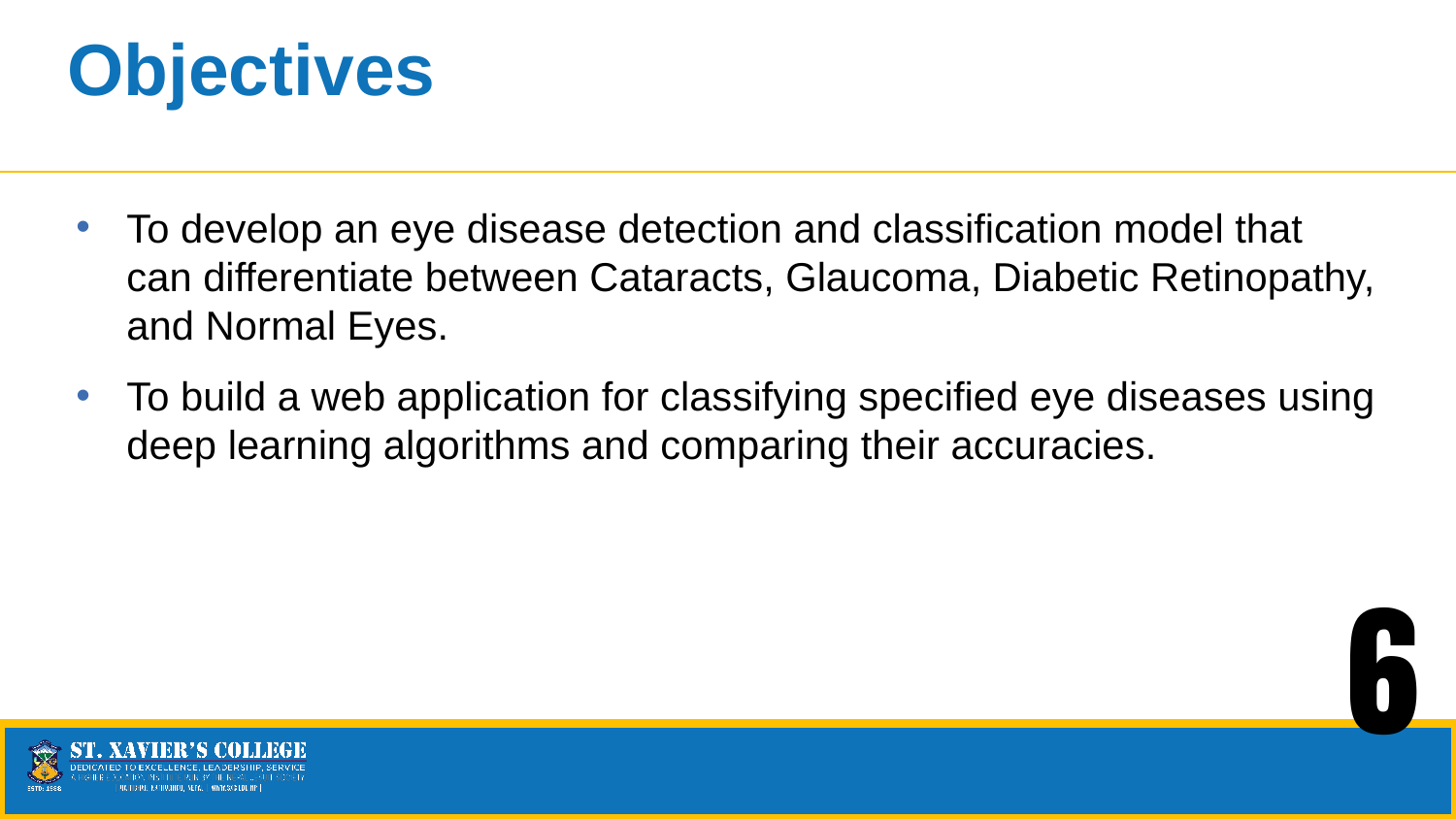

# Objectives
To develop an eye disease detection and classification model that can differentiate between Cataracts, Glaucoma, Diabetic Retinopathy, and Normal Eyes.
To build a web application for classifying specified eye diseases using deep learning algorithms and comparing their accuracies.
6